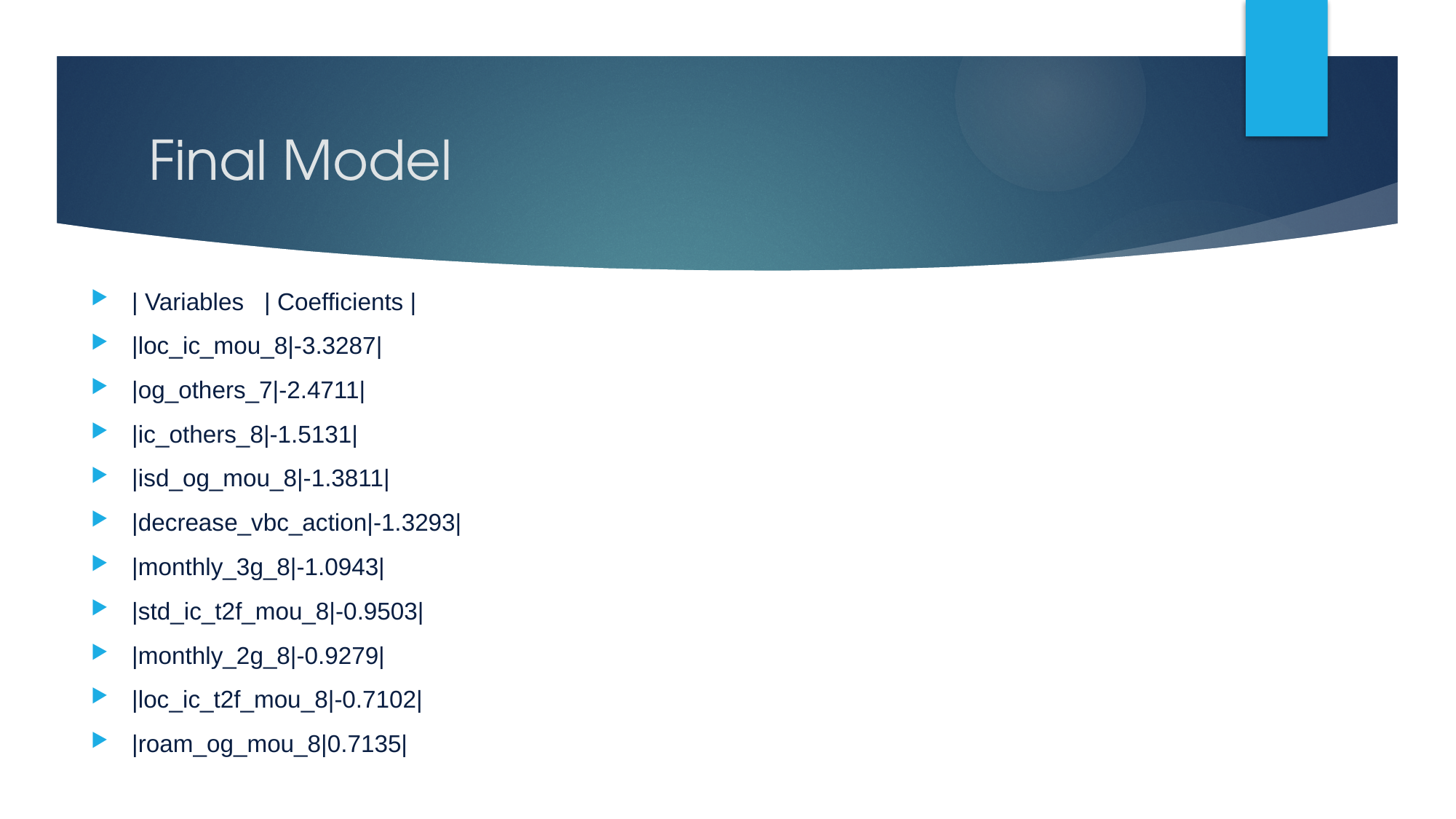

# Final Model

| Variables   | Coefficients |
|loc_ic_mou_8|-3.3287|
|og_others_7|-2.4711|
|ic_others_8|-1.5131|
|isd_og_mou_8|-1.3811|
|decrease_vbc_action|-1.3293|
|monthly_3g_8|-1.0943|
|std_ic_t2f_mou_8|-0.9503|
|monthly_2g_8|-0.9279|
|loc_ic_t2f_mou_8|-0.7102|
|roam_og_mou_8|0.7135|